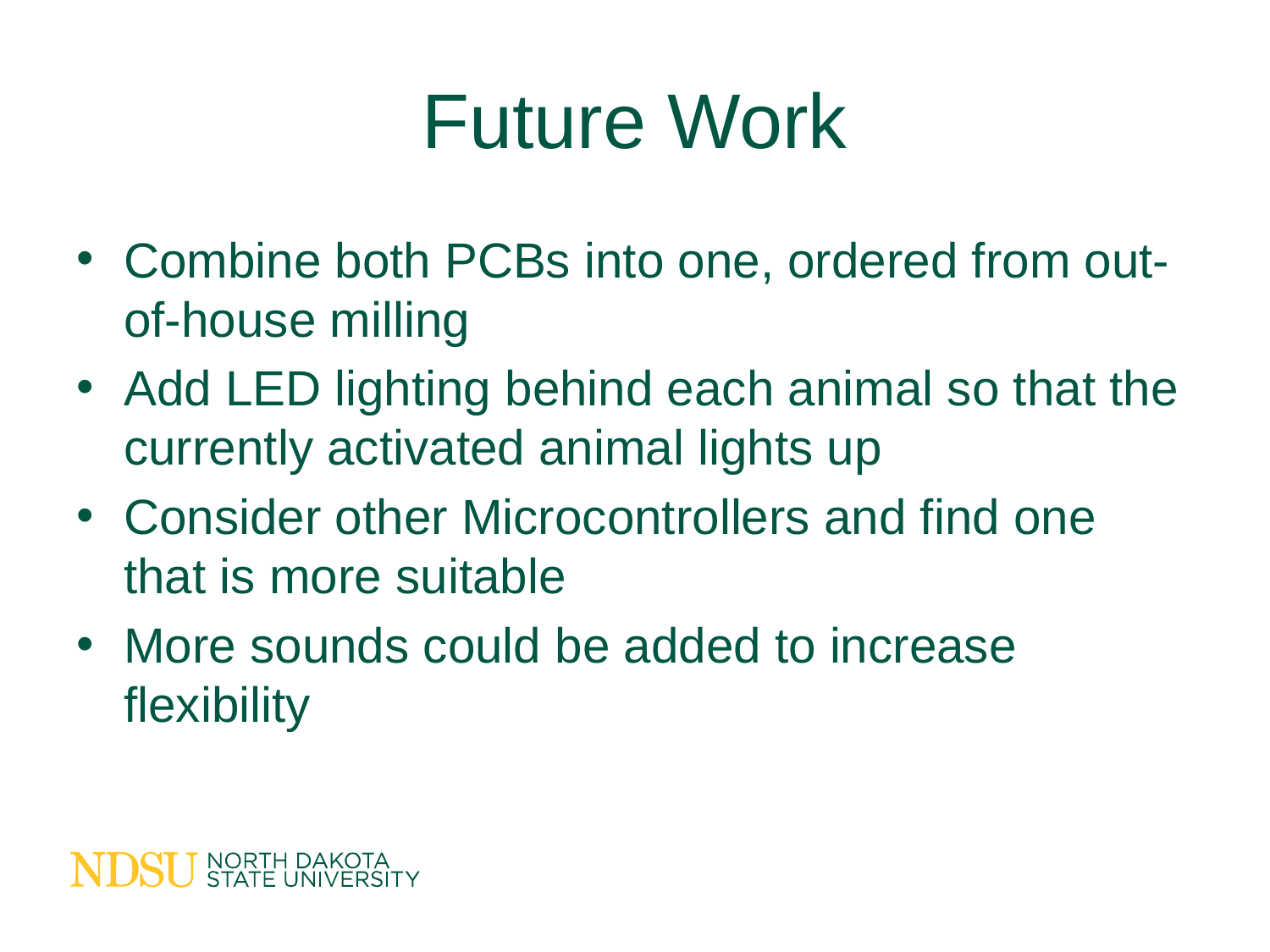

# Future Work
Combine both PCBs into one, ordered from out-of-house milling
Add LED lighting behind each animal so that the currently activated animal lights up
Consider other Microcontrollers and find one that is more suitable
More sounds could be added to increase flexibility